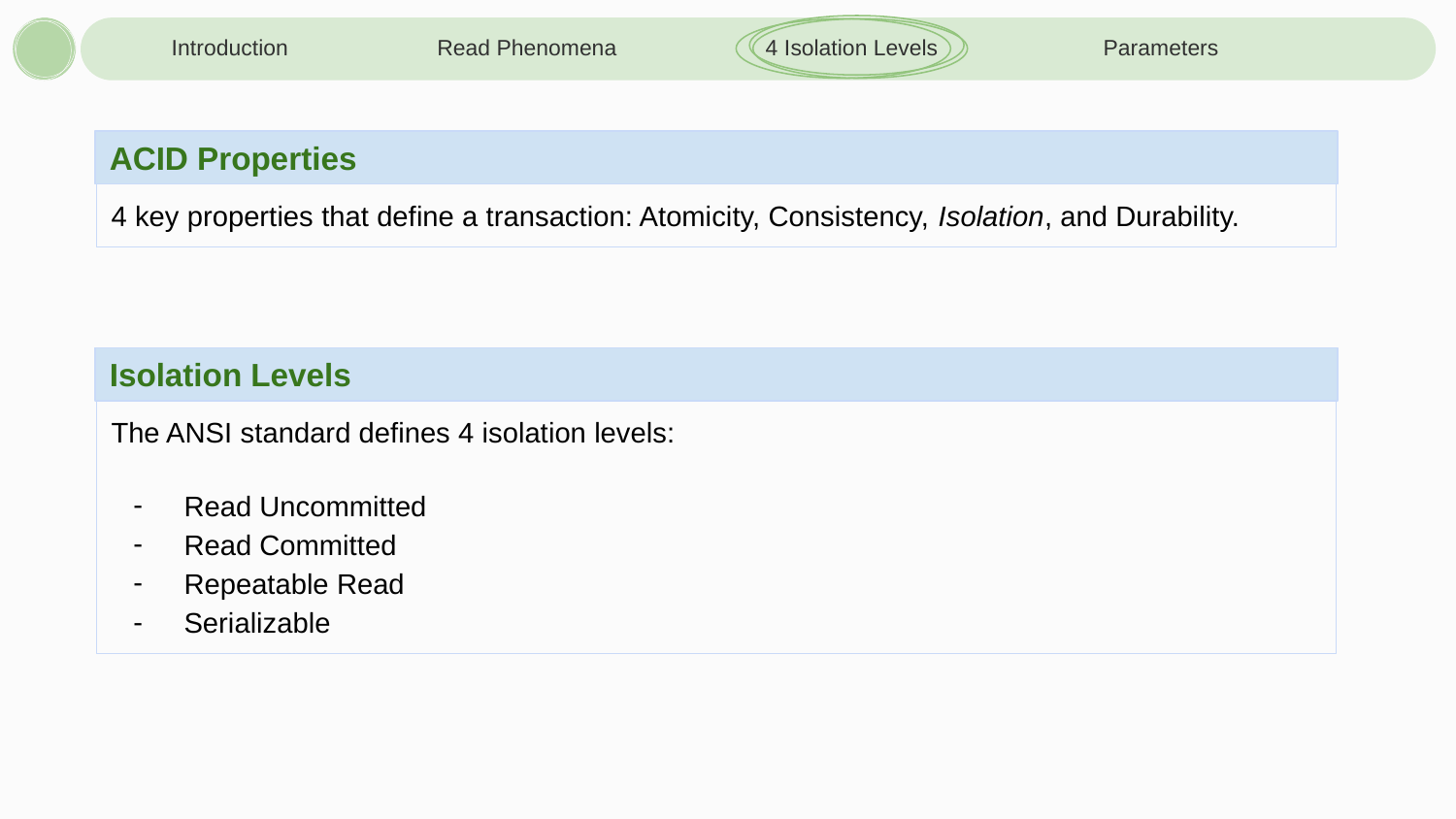

Introduction
Read Phenomena
4 Isolation Levels
Parameters
ACID Properties
4 key properties that define a transaction: Atomicity, Consistency, Isolation, and Durability.
Isolation Levels
The ANSI standard defines 4 isolation levels:

Read Uncommitted
Read Committed
Repeatable Read
Serializable